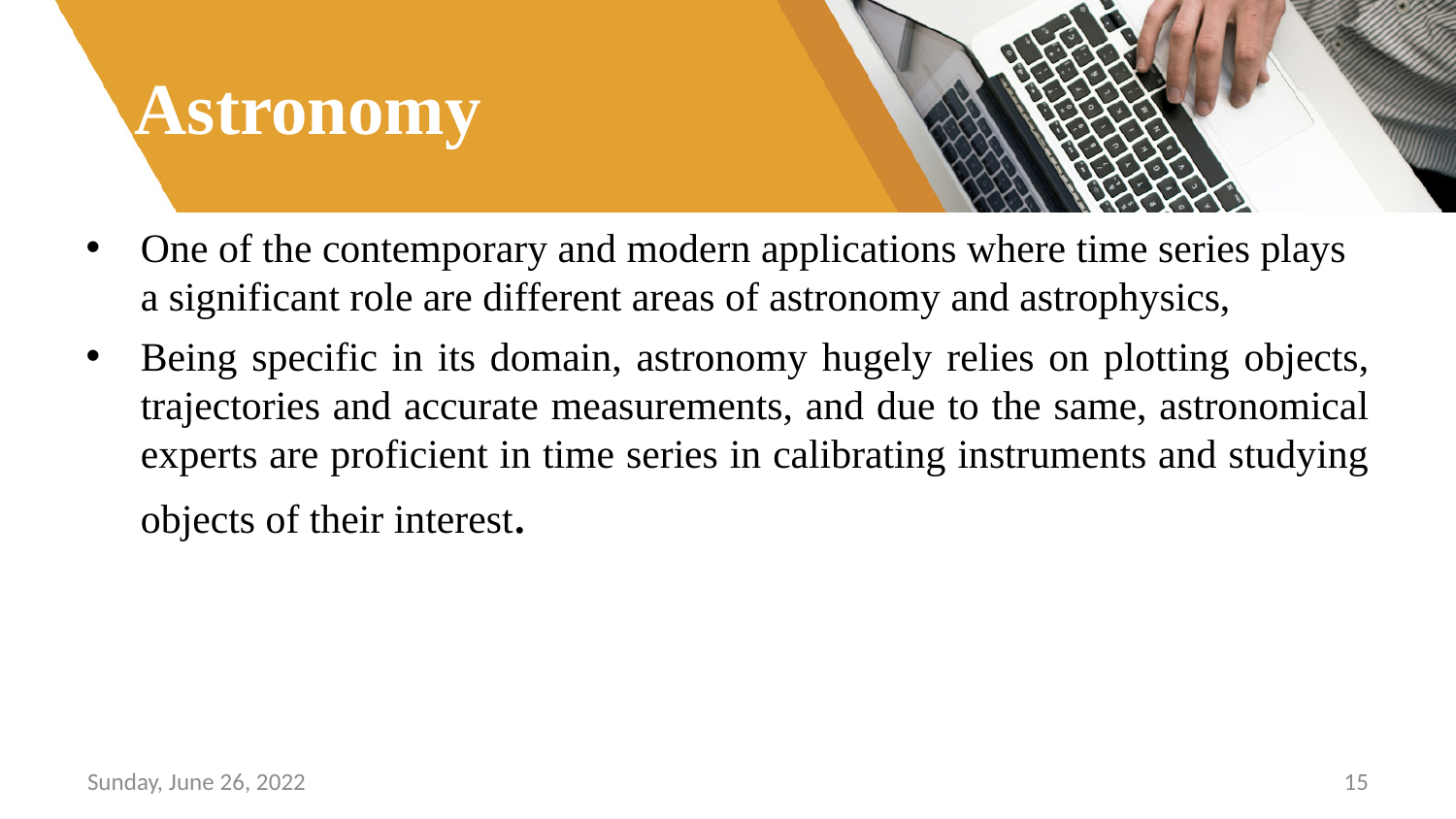

# Astronomy
One of the contemporary and modern applications where time series plays a significant role are different areas of astronomy and astrophysics,
Being specific in its domain, astronomy hugely relies on plotting objects, trajectories and accurate measurements, and due to the same, astronomical experts are proficient in time series in calibrating instruments and studying objects of their interest.

Sunday, June 26, 2022
15